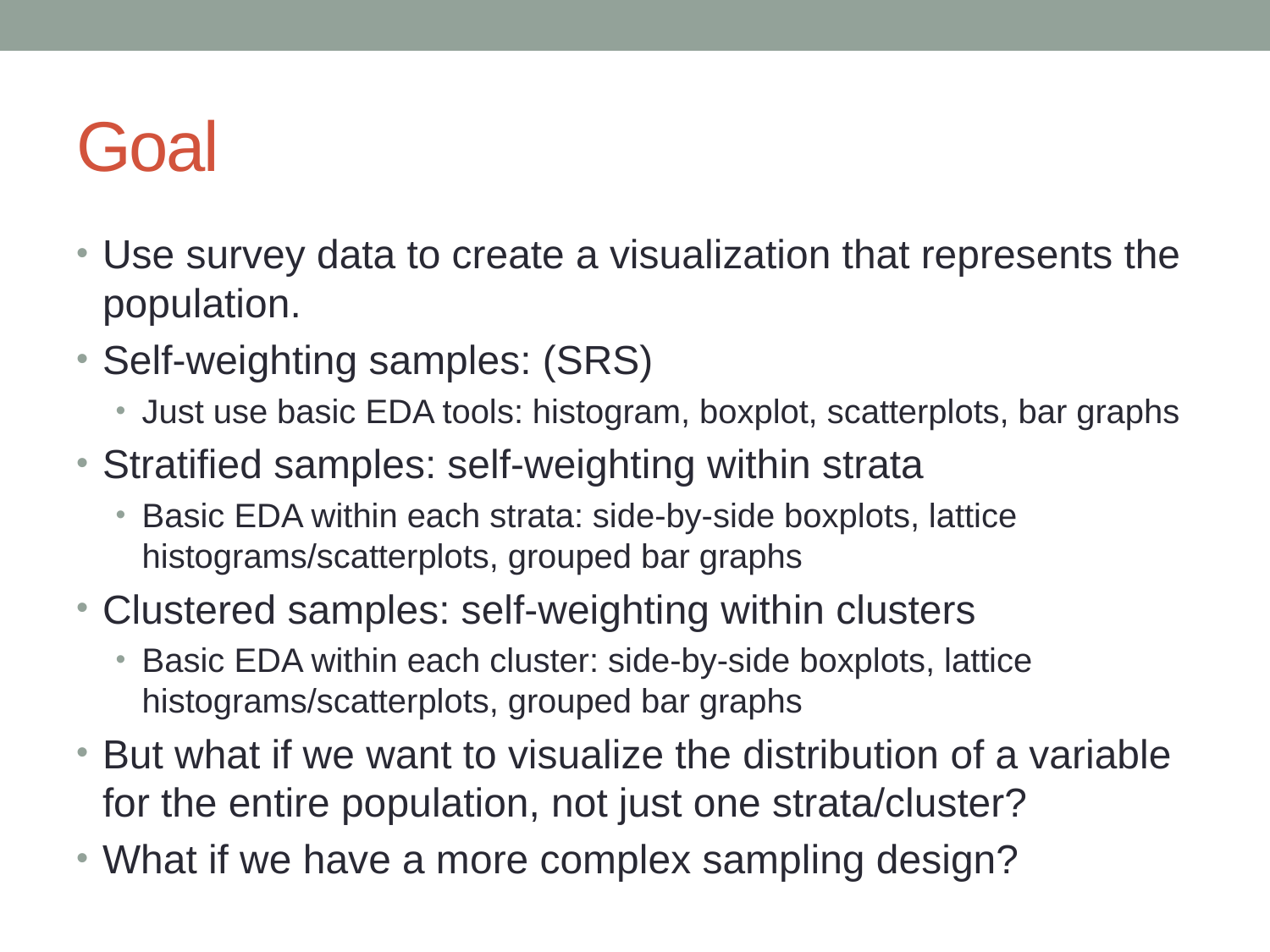

# Goal
Use survey data to create a visualization that represents the population.
Self-weighting samples: (SRS)
Just use basic EDA tools: histogram, boxplot, scatterplots, bar graphs
Stratified samples: self-weighting within strata
Basic EDA within each strata: side-by-side boxplots, lattice histograms/scatterplots, grouped bar graphs
Clustered samples: self-weighting within clusters
Basic EDA within each cluster: side-by-side boxplots, lattice histograms/scatterplots, grouped bar graphs
But what if we want to visualize the distribution of a variable for the entire population, not just one strata/cluster?
What if we have a more complex sampling design?